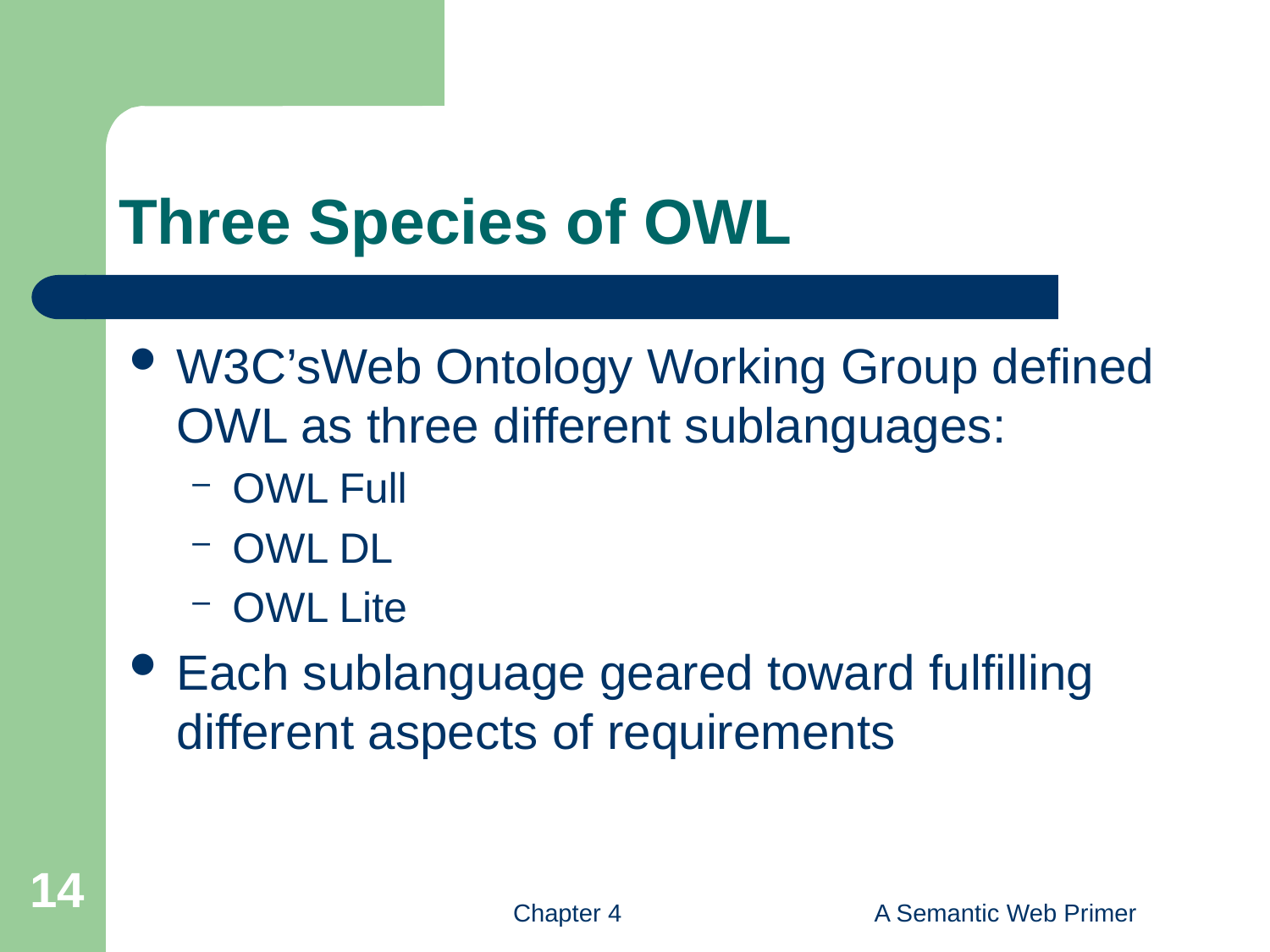

# Three Species of OWL
W3C’sWeb Ontology Working Group defined OWL as three different sublanguages:
OWL Full
OWL DL
OWL Lite
Each sublanguage geared toward fulfilling different aspects of requirements
14
Chapter 4
A Semantic Web Primer